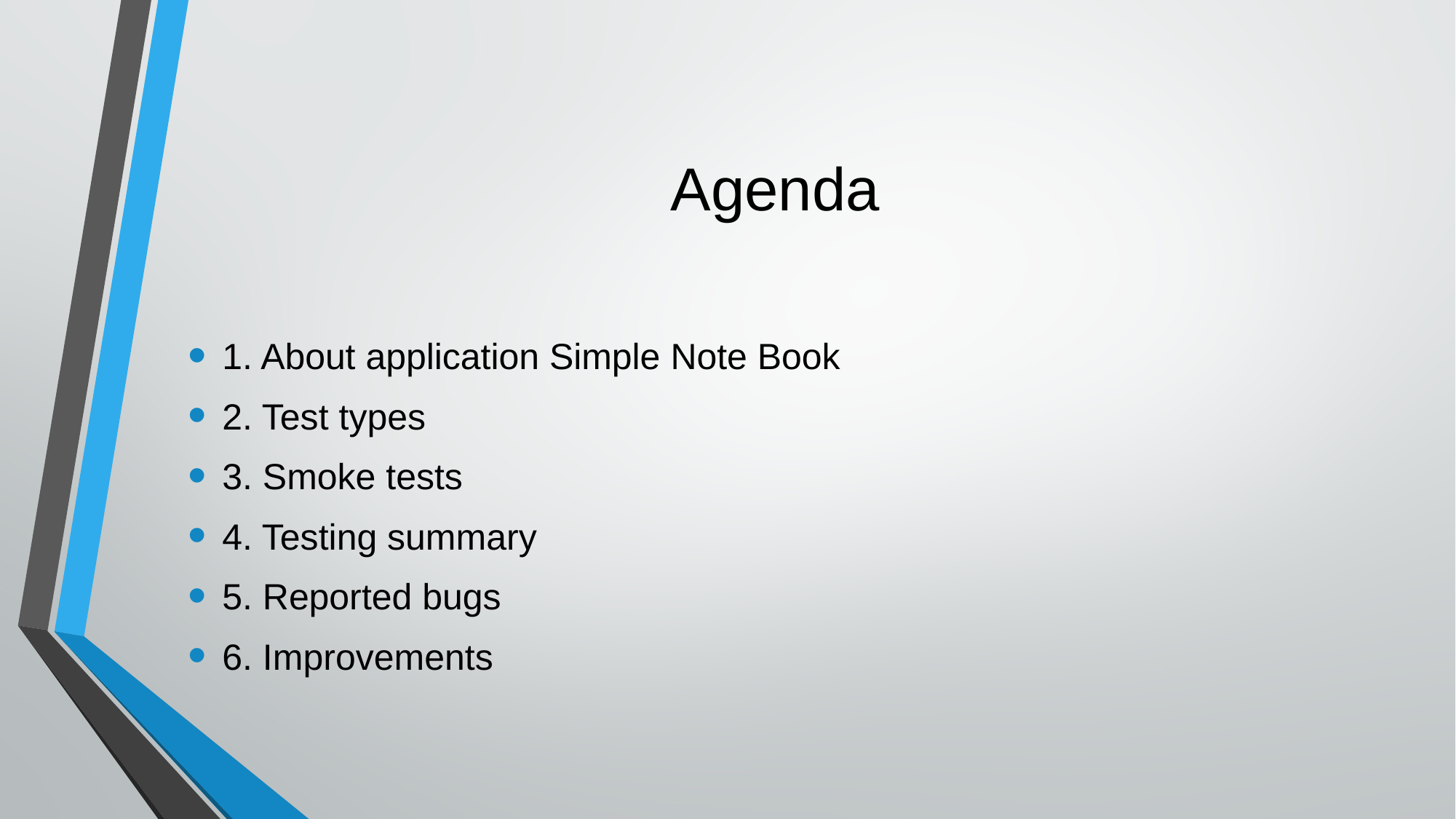

# Agenda
1. About application Simple Note Book
2. Test types
3. Smoke tests
4. Testing summary
5. Reported bugs
6. Improvements